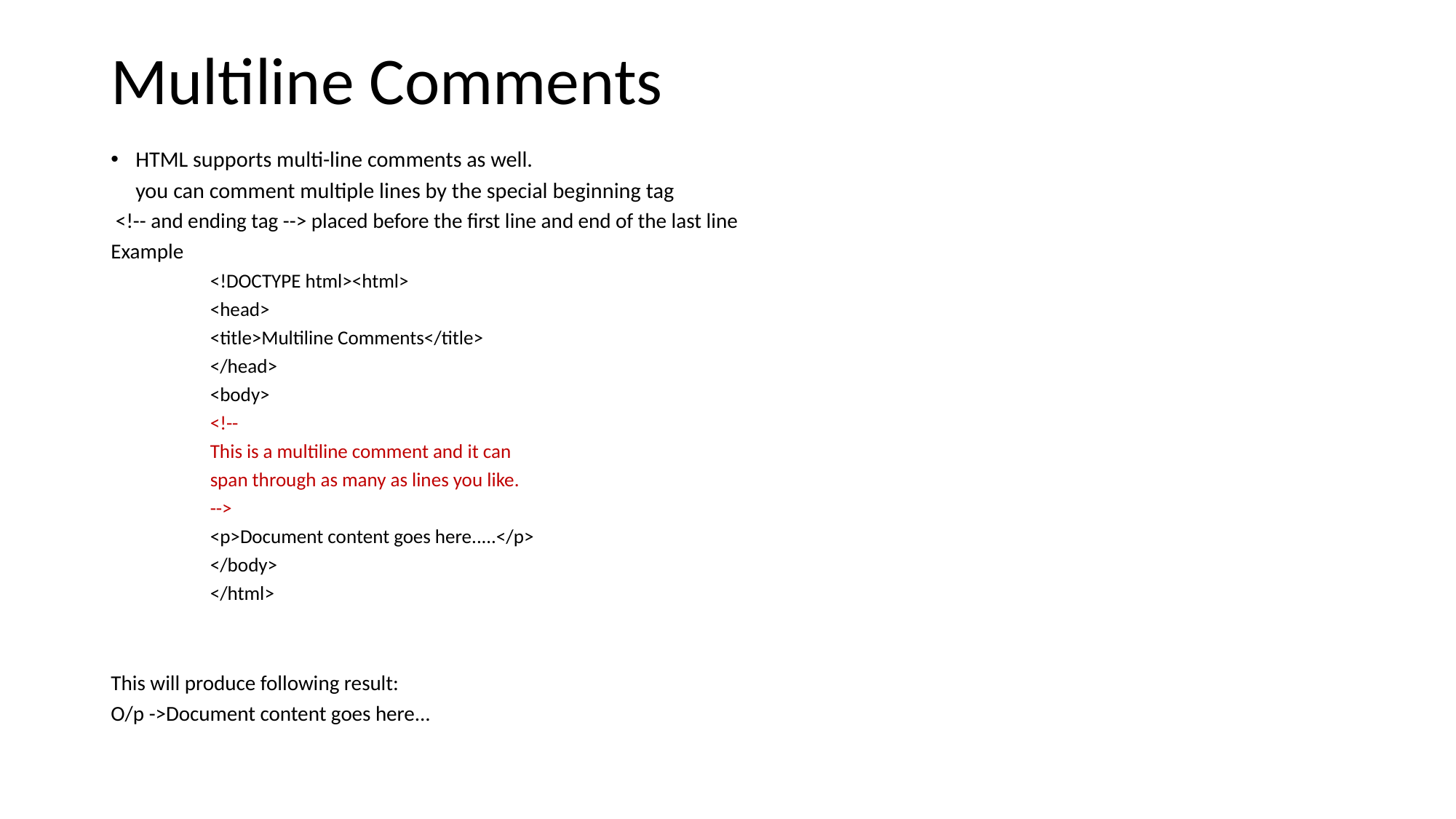

# Multiline Comments
HTML supports multi-line comments as well.
     you can comment multiple lines by the special beginning tag
 <!-- and ending tag --> placed before the first line and end of the last line
Example
<!DOCTYPE html><html>
<head>
<title>Multiline Comments</title>
</head>
<body>
<!--
This is a multiline comment and it can
span through as many as lines you like.
-->
<p>Document content goes here.....</p>
</body>
</html>

This will produce following result:
O/p ->Document content goes here...